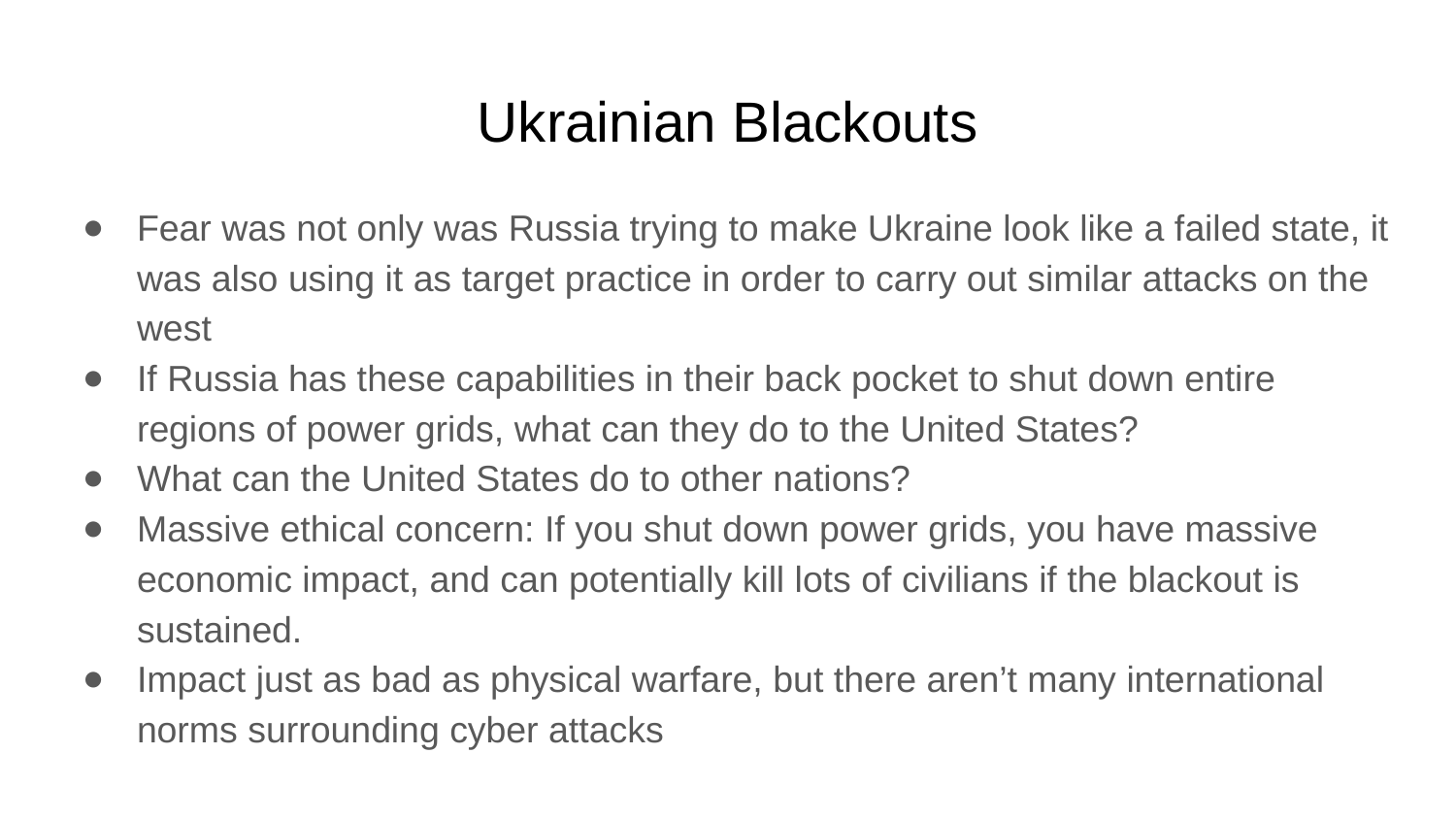

# Ukrainian Blackouts
Fear was not only was Russia trying to make Ukraine look like a failed state, it was also using it as target practice in order to carry out similar attacks on the west
If Russia has these capabilities in their back pocket to shut down entire regions of power grids, what can they do to the United States?
What can the United States do to other nations?
Massive ethical concern: If you shut down power grids, you have massive economic impact, and can potentially kill lots of civilians if the blackout is sustained.
Impact just as bad as physical warfare, but there aren’t many international norms surrounding cyber attacks